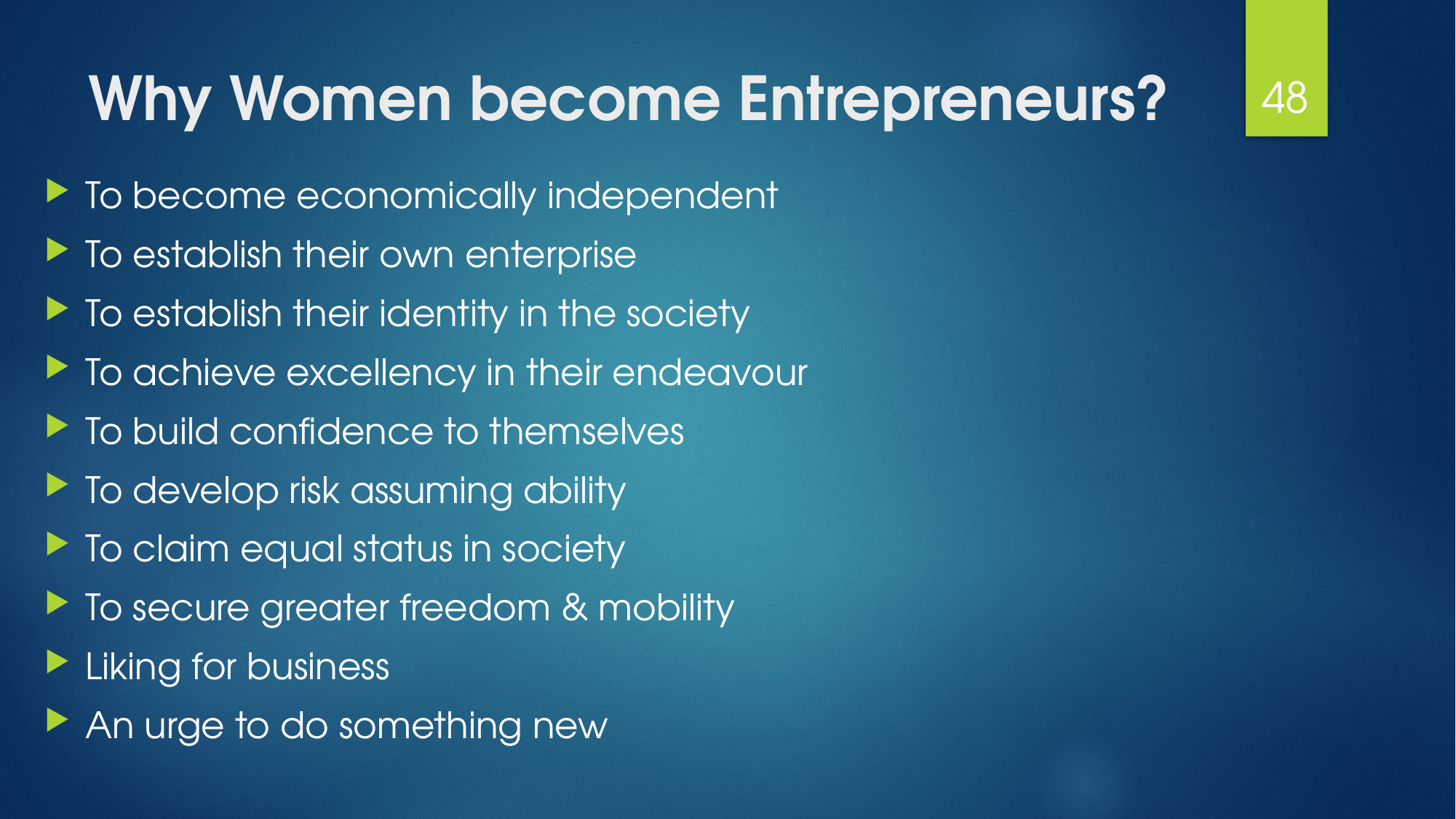

48
# Why Women become Entrepreneurs?
To become economically independent
To establish their own enterprise
To establish their identity in the society
To achieve excellency in their endeavour
To build confidence to themselves
To develop risk assuming ability
To claim equal status in society
To secure greater freedom & mobility
Liking for business
An urge to do something new